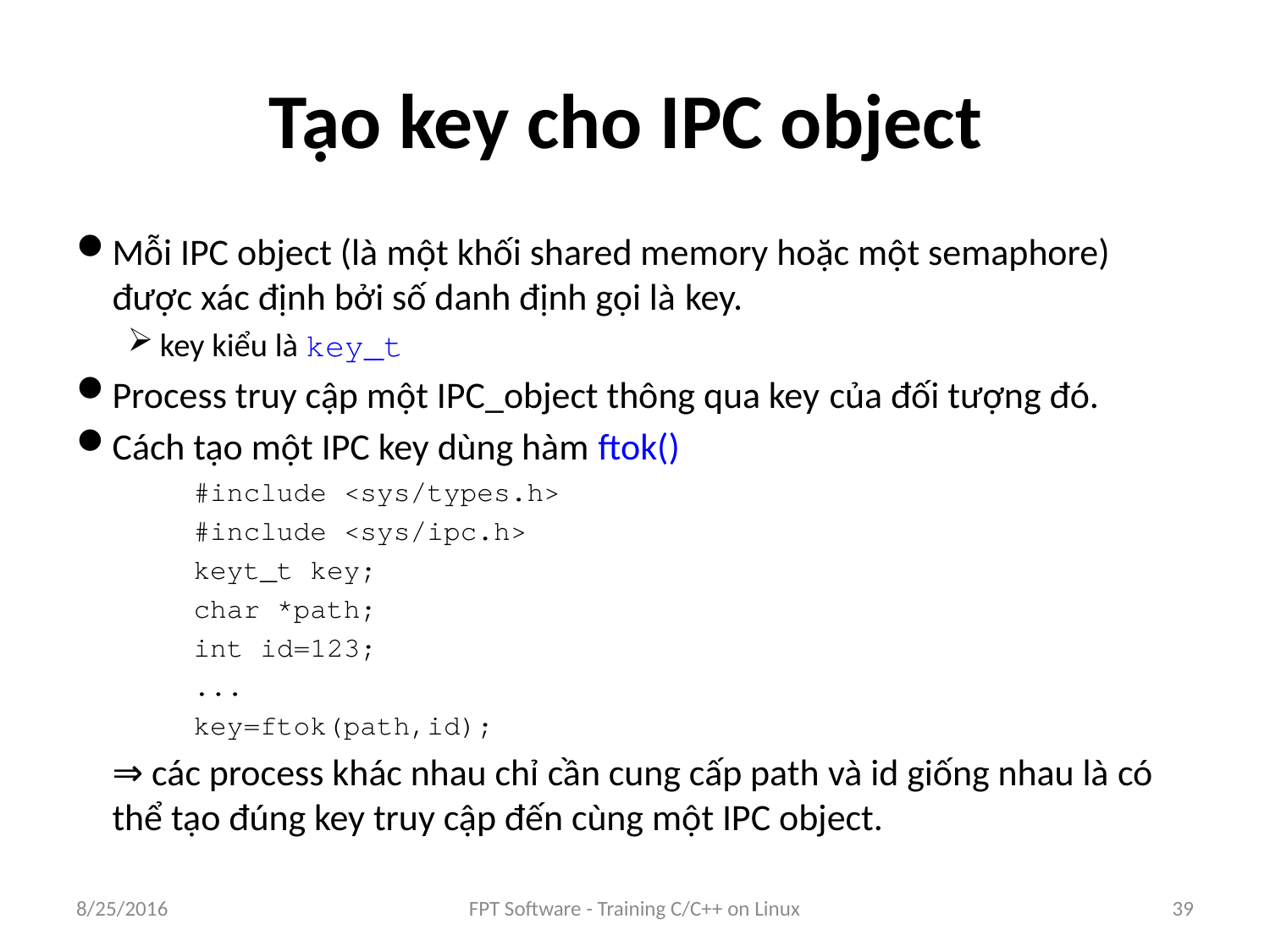

# Tạo key cho IPC object
Mỗi IPC object (là một khối shared memory hoặc một semaphore) được xác định bởi số danh định gọi là key.
key kiểu là key_t
Process truy cập một IPC_object thông qua key của đối tượng đó.
Cách tạo một IPC key dùng hàm ftok()
#include <sys/types.h>
#include <sys/ipc.h>
keyt_t key;
char *path;
int id=123;
...
key=ftok(path,id);
	⇒ các process khác nhau chỉ cần cung cấp path và id giống nhau là có thể tạo đúng key truy cập đến cùng một IPC object.

8/25/2016
FPT Software - Training C/C++ on Linux
39